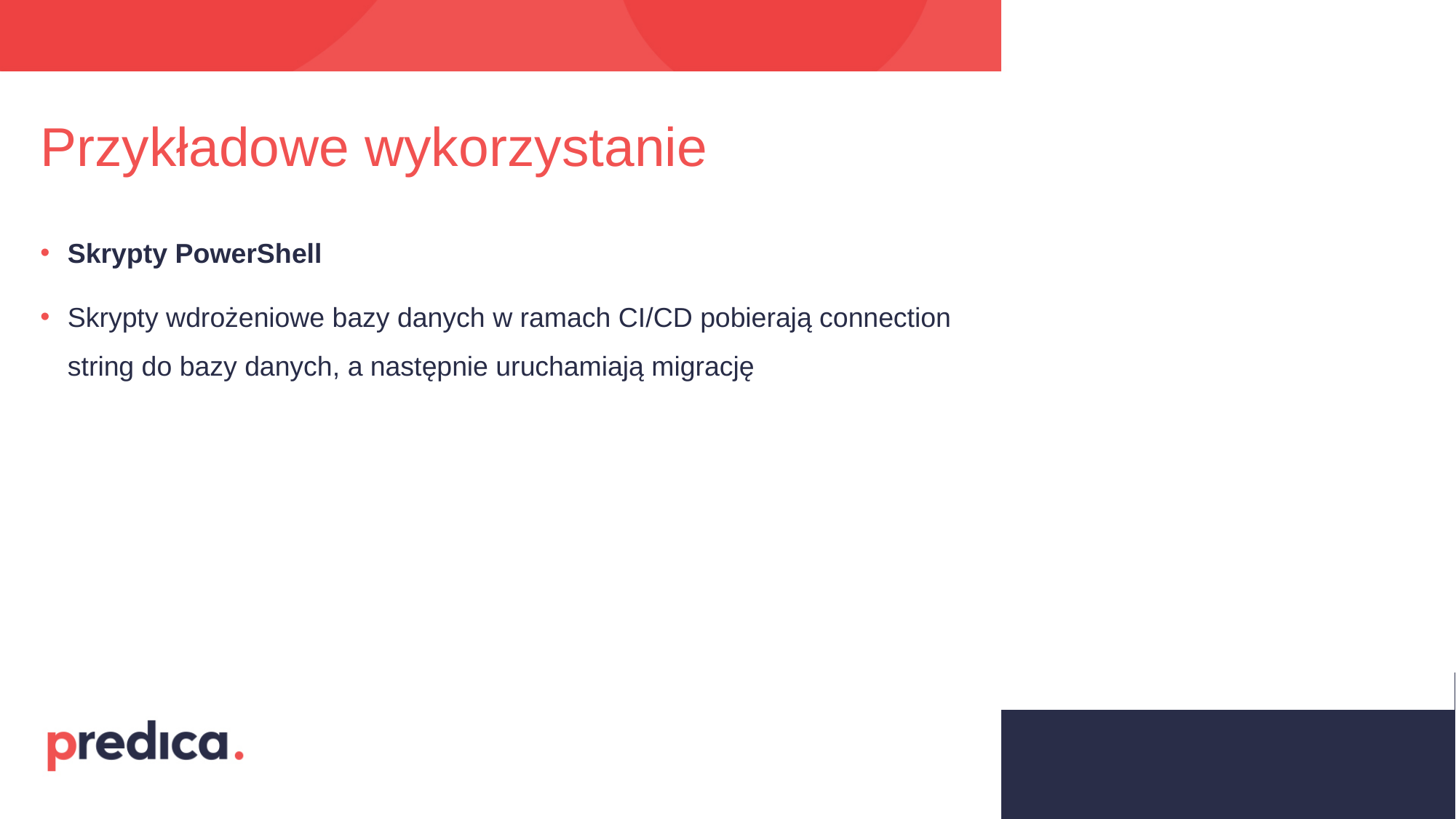

# Przykładowe wykorzystanie

Skrypty PowerShell
Skrypty wdrożeniowe bazy danych w ramach CI/CD pobierają connection string do bazy danych, a następnie uruchamiają migrację